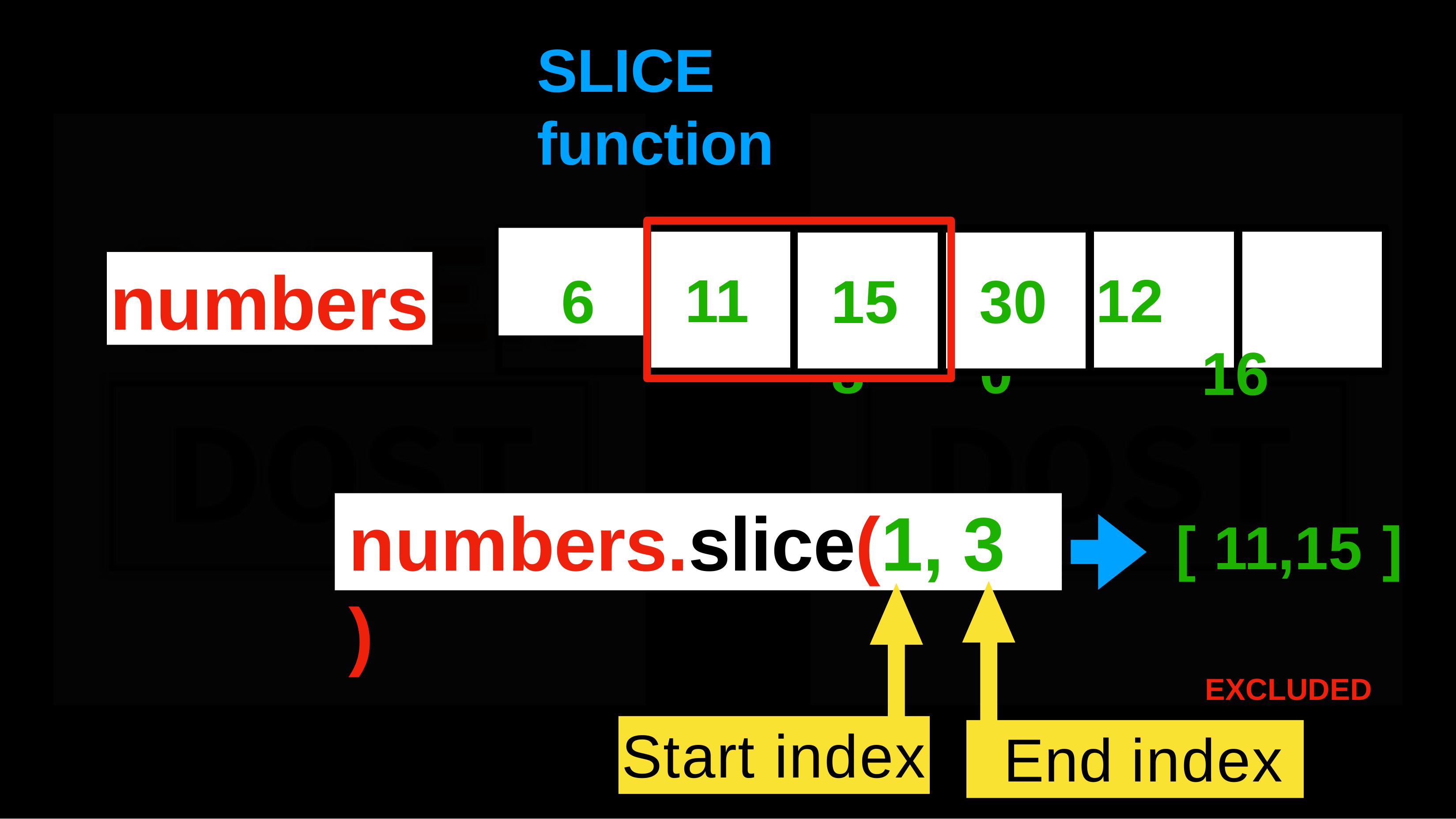

# SLICE	function

6

numbers
11
12	16
15	30
3
18
10

numbers.slice(1,	3	)
[	11,15	]

EXCLUDED

Start	index
End	index